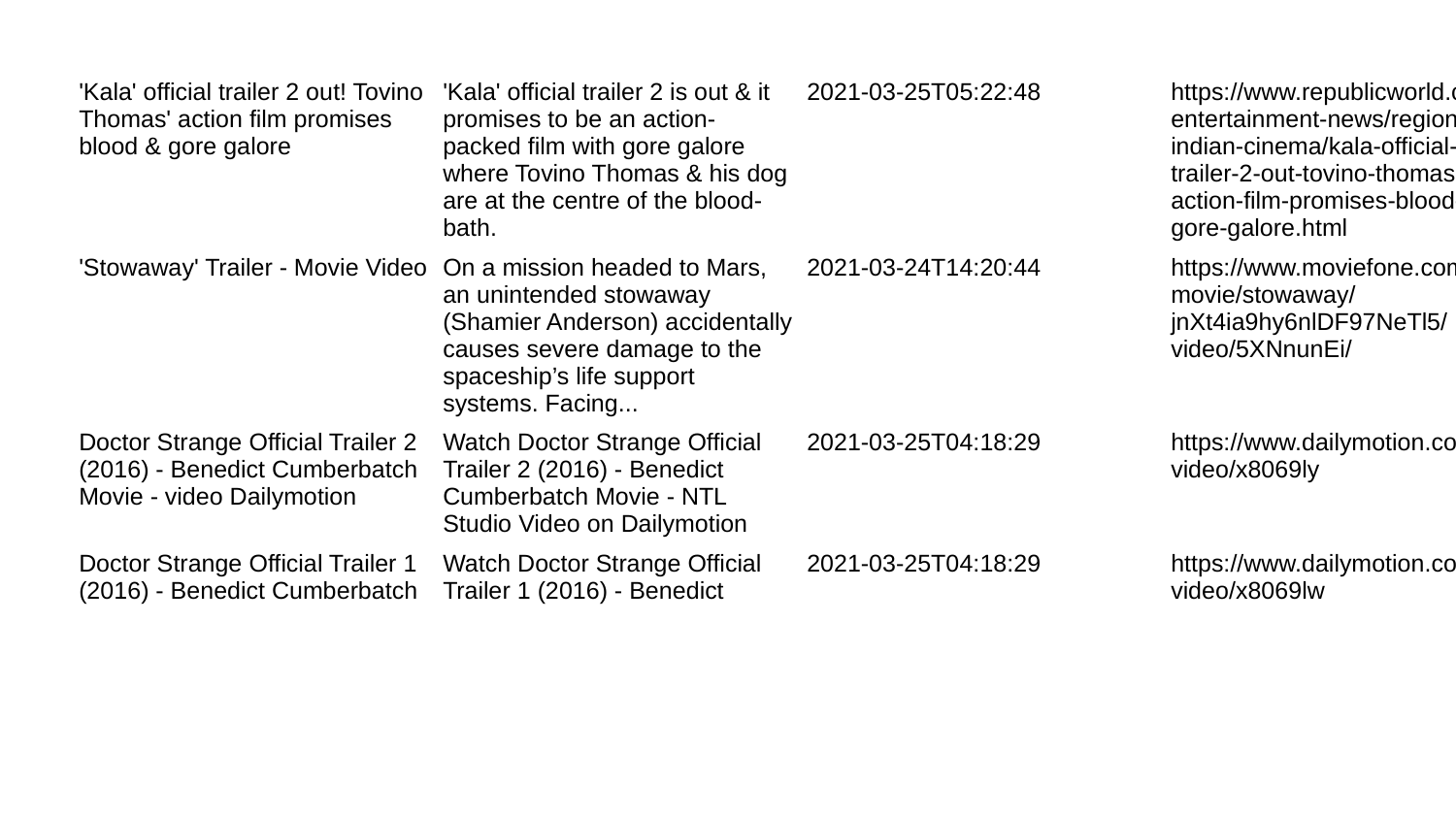

| 'Kala' official trailer 2 out! Tovino Thomas' action film promises blood & gore galore | 'Kala' official trailer 2 is out & it promises to be an action-packed film with gore galore where Tovino Thomas & his dog are at the centre of the blood-bath. | 2021-03-25T05:22:48 | https://www.republicworld.com/entertainment-news/regional-indian-cinema/kala-official-trailer-2-out-tovino-thomas-action-film-promises-blood-and-gore-galore.html |
| --- | --- | --- | --- |
| 'Stowaway' Trailer - Movie Video | On a mission headed to Mars, an unintended stowaway (Shamier Anderson) accidentally causes severe damage to the spaceship’s life support systems. Facing... | 2021-03-24T14:20:44 | https://www.moviefone.com/movie/stowaway/jnXt4ia9hy6nlDF97NeTl5/video/5XNnunEi/ |
| Doctor Strange Official Trailer 2 (2016) - Benedict Cumberbatch Movie - video Dailymotion | Watch Doctor Strange Official Trailer 2 (2016) - Benedict Cumberbatch Movie - NTL Studio Video on Dailymotion | 2021-03-25T04:18:29 | https://www.dailymotion.com/video/x8069ly |
| Doctor Strange Official Trailer 1 (2016) - Benedict Cumberbatch | Watch Doctor Strange Official Trailer 1 (2016) - Benedict | 2021-03-25T04:18:29 | https://www.dailymotion.com/video/x8069lw |